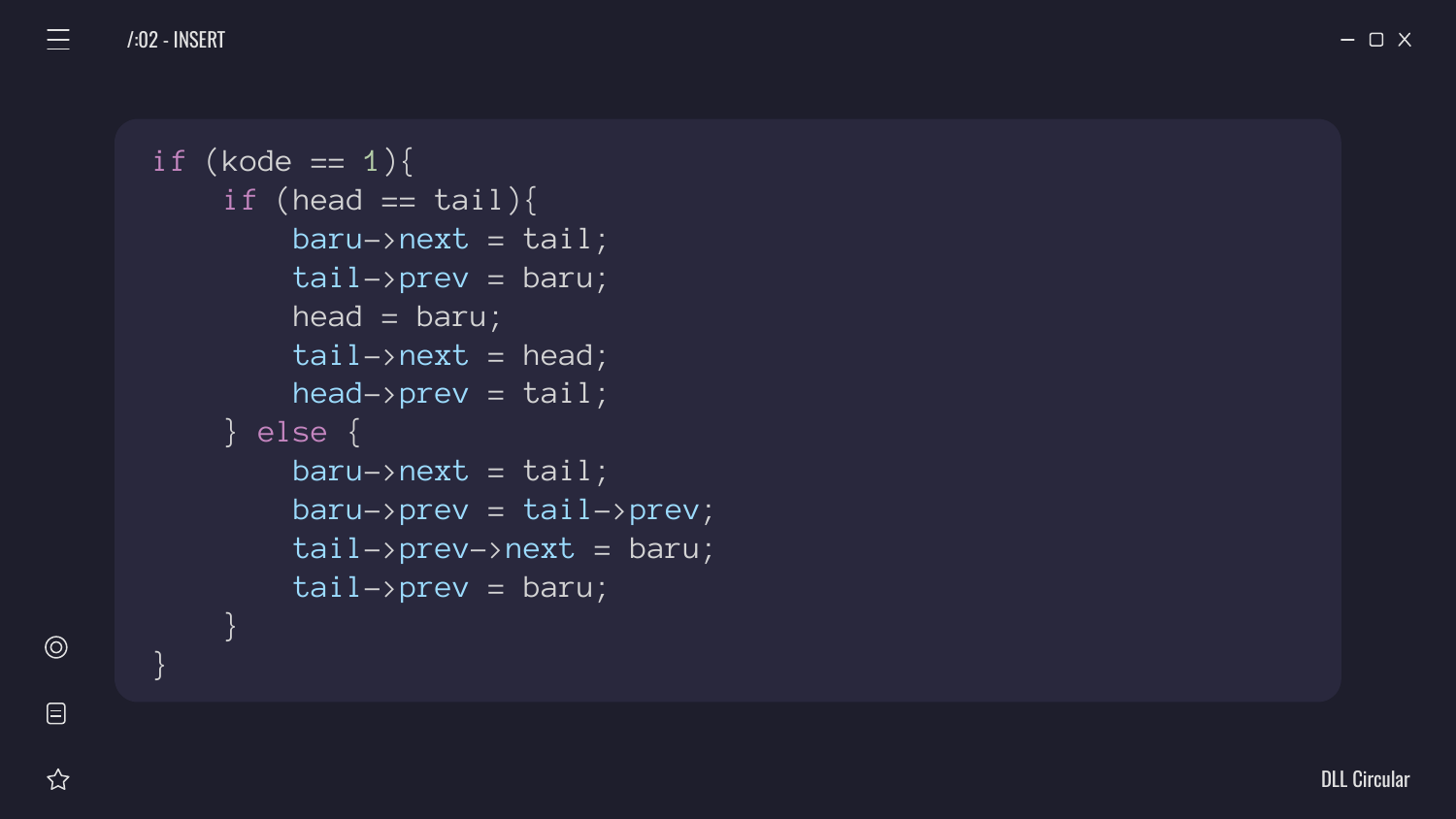

/:02 - INSERT

if (kode == 1){
    if (head == tail){
        baru->next = tail;
        tail->prev = baru;
        head = baru;
        tail->next = head;
        head->prev = tail;
    } else {
        baru->next = tail;
        baru->prev = tail->prev;
        tail->prev->next = baru;
        tail->prev = baru;
    }
}

DLL Circular